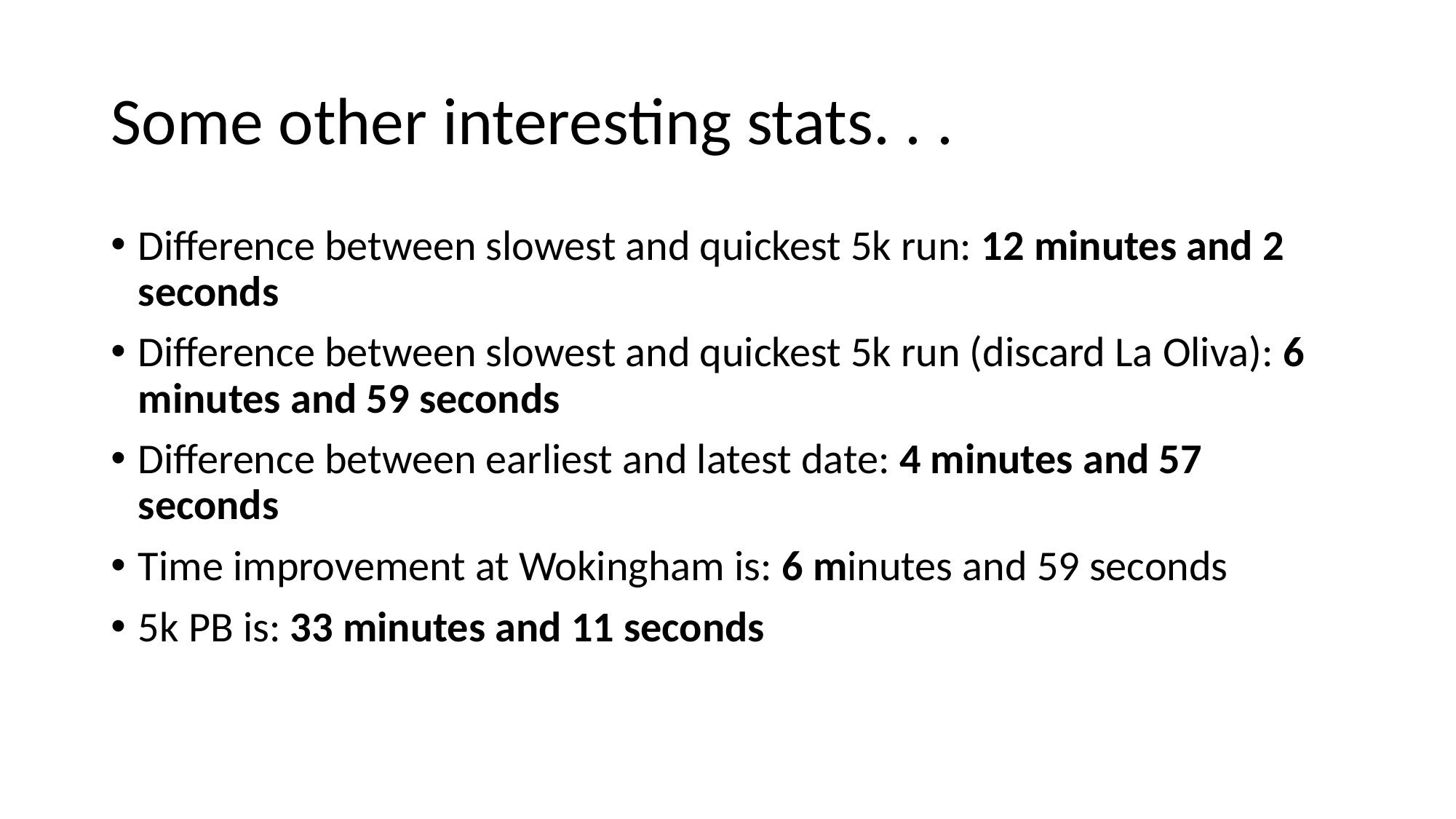

# Some other interesting stats. . .
Difference between slowest and quickest 5k run: 12 minutes and 2 seconds
Difference between slowest and quickest 5k run (discard La Oliva): 6 minutes and 59 seconds
Difference between earliest and latest date: 4 minutes and 57 seconds
Time improvement at Wokingham is: 6 minutes and 59 seconds
5k PB is: 33 minutes and 11 seconds